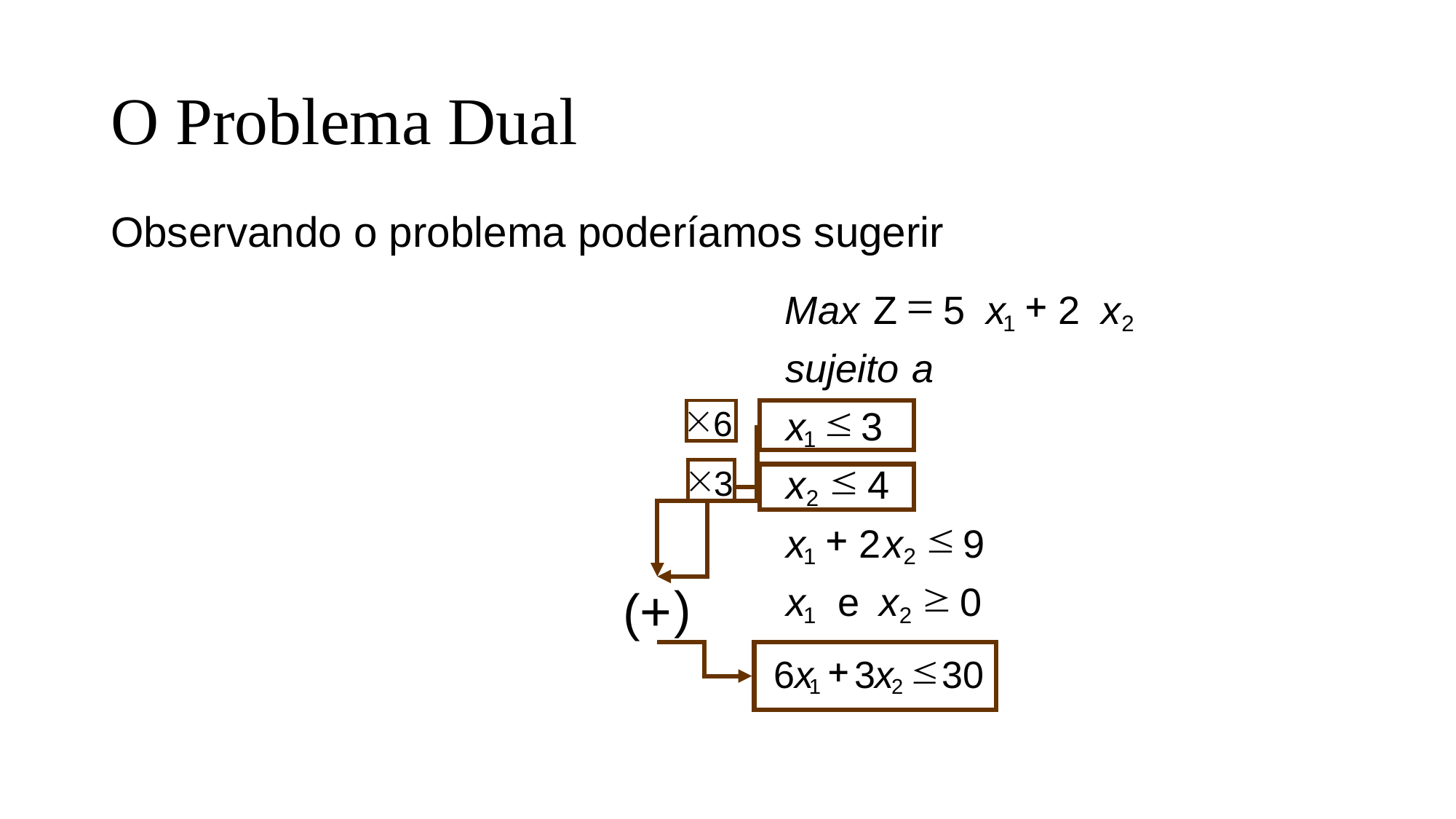

# O Problema Dual
Observando o problema poderíamos sugerir
=
+
Max
 Z
5

x
2

x
1
2
sujeito

a
≤
x
3

1
≤
x
4

2
+
≤
x
2
x
9
1
2
≥
x

e

x
0
1
2
×

6
×

3

(+
)

+
≤
6
x
3
x
30
1
2